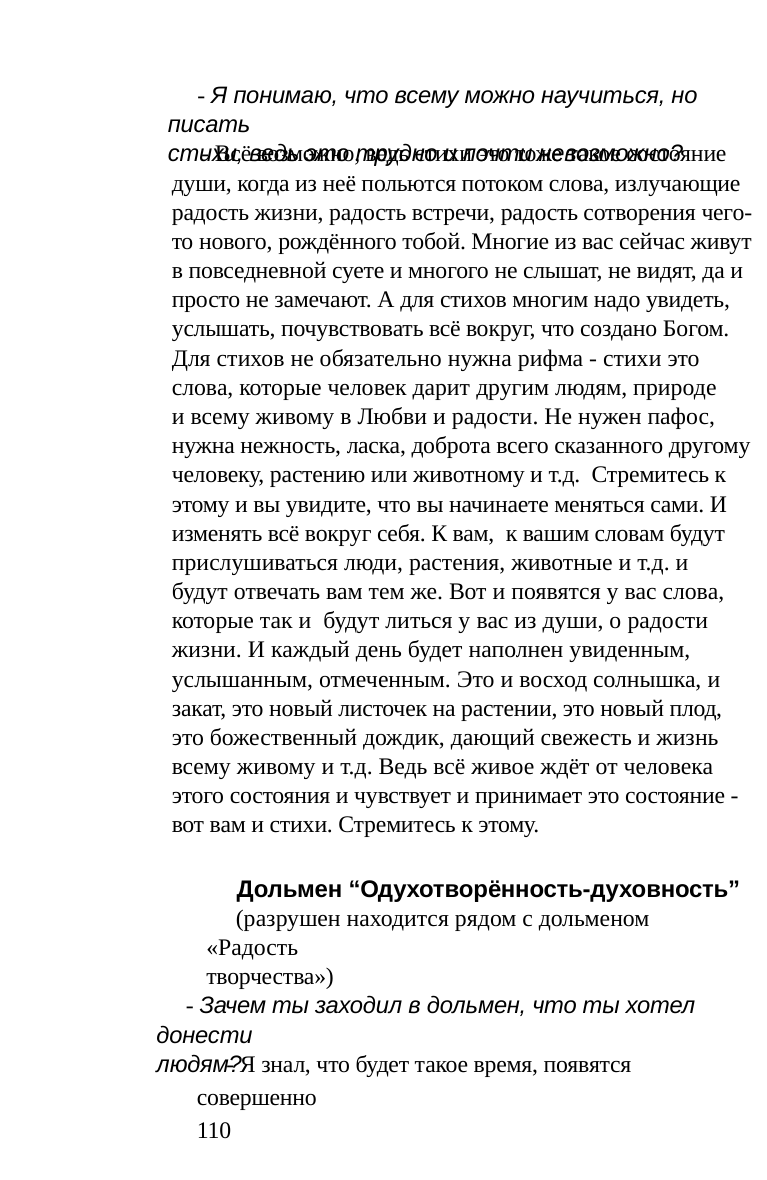

- Я понимаю, что всему можно научиться, но писать
стихи, ведь это трудно и почти невозможно?

бездуховные люди. Они могут натворить очень много зла
и негатива. Я хочу, чтобы они приходили ко мне и я буду
помогать им вернуть самое главное, что должно быть в
человеке - духовность.

- Всё возможно, ведь стихи это тоже такое состояние
души, когда из неё польются потоком слова, излучающие
радость жизни, радость встречи, радость сотворения чего-
то нового, рождённого тобой. Многие из вас сейчас живут
в повседневной суете и многого не слышат, не видят, да и
просто не замечают. А для стихов многим надо увидеть,
услышать, почувствовать всё вокруг, что создано Богом.
Для стихов не обязательно нужна рифма - стихи это
слова, которые человек дарит другим людям, природе
и всему живому в Любви и радости. Не нужен пафос,
нужна нежность, ласка, доброта всего сказанного другому
человеку, растению или животному и т.д.  Стремитесь к
этому и вы увидите, что вы начинаете меняться сами. И
изменять всё вокруг себя. К вам,  к вашим словам будут
прислушиваться люди, растения, животные и т.д. и
будут отвечать вам тем же. Вот и появятся у вас слова,
которые так и  будут литься у вас из души, о радости
жизни. И каждый день будет наполнен увиденным,
услышанным, отмеченным. Это и восход солнышка, и
закат, это новый листочек на растении, это новый плод,
это божественный дождик, дающий свежесть и жизнь
всему живому и т.д. Ведь всё живое ждёт от человека
этого состояния и чувствует и принимает это состояние -
вот вам и стихи. Стремитесь к этому.

- Что такое «духовность - одухотворённость»?

- В ваше время многие просто не знают, что такое
«духовность» и «одухотворённость». Это такое состояние
души, когда человек начинает понимать, для чего он
родился на свет и что ему нужно делать - ведь он же сын
Божий, а значит в нём есть Душа и Дух Божий. Человек
одухотворённый это такой же творец как наш Отец -
Создатель.  Одухотворённый  человек  очень  активный,
творческий, очень хорошо понимающий то, за что он
берётся и доводит начатое дело до конца. Духовность
это  великая  сила-  энергия,  заложенная  в  человека
Создателем. И человек, если не пользуется этой силой,
становится очень слабым, немощным и даже больным -
спящим. Всякое дело, за которое берётся человек, если
оно не подпитано духовностью, оно может выполнять
ненужную для человека функцию, т.е. это дело может
быть пустым и ненужным, на которое человек тратит
дни своей жизни. Всё, что происходит в самом человеке:
озарение,  понимание,  создание  великой  мечты  и  т.д.
человек сам начинает выполнять то, о чём он мечтает, в
этом ему помогает духовность и одухотворённость.

- Как понять, что дело, за которое я берусь - это моё
озарение духовное?

- В любом деле должны быть чистые помыслы - это
уже говорит о том, что человек с чистыми помыслами не
навредит ни себе, ничему вокруг себя и никому вокруг себя.
Всё, за что он берётся, будет приносить людям и природе
только пользу. Даже в ваше очень трудное в духовном
плане время, т.е. осуществляются глобальные изменения
природы, которые вредят Земле, - это атомные взрывы,

Дольмен “Одухотворённость-духовность”

(разрушен находится рядом с дольменом «Радость
творчества»)

- Зачем ты заходил в дольмен, что ты хотел донести
людям?

- Я знал, что будет такое время, появятся совершенно
110

111